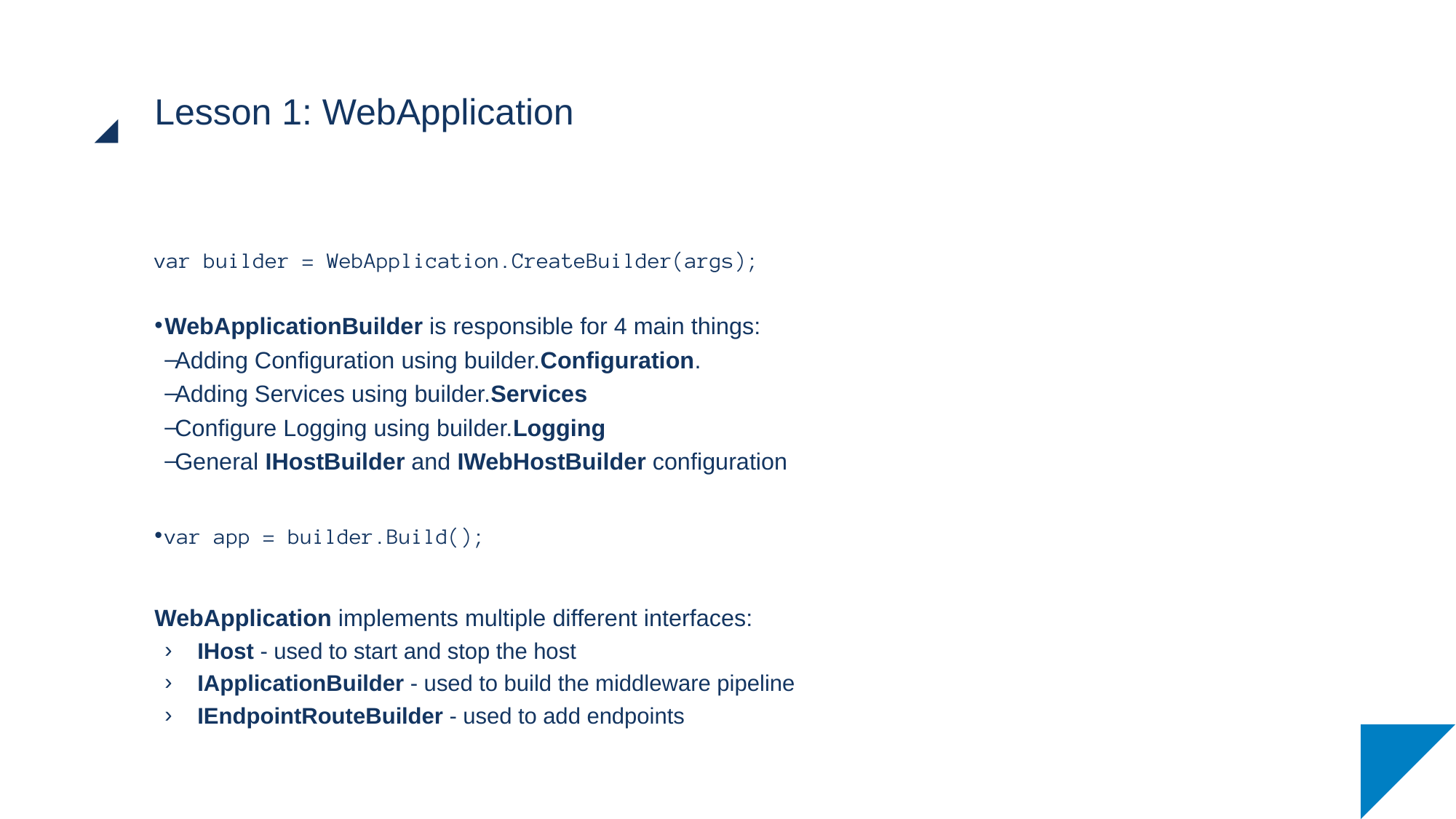

# Lesson 1: WebApplication
var builder = WebApplication.CreateBuilder(args);

WebApplicationBuilder is responsible for 4 main things:
Adding Configuration using builder.Configuration.
Adding Services using builder.Services
Configure Logging using builder.Logging
General IHostBuilder and IWebHostBuilder configuration

var app = builder.Build();

WebApplication implements multiple different interfaces:
IHost - used to start and stop the host
IApplicationBuilder - used to build the middleware pipeline
IEndpointRouteBuilder - used to add endpoints